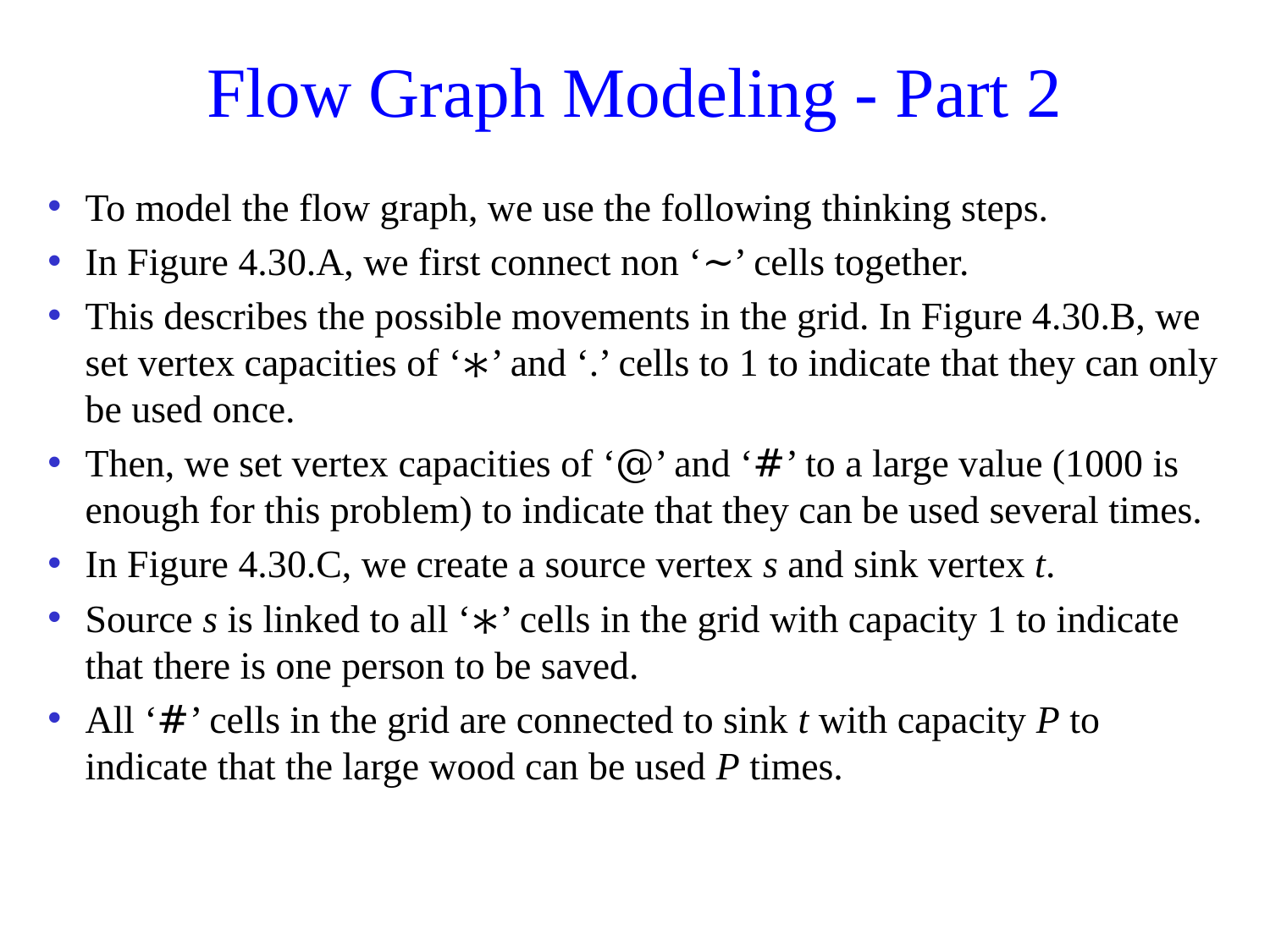

# Flow Graph Modeling - Part 2
To model the flow graph, we use the following thinking steps.
In Figure 4.30.A, we first connect non ‘∼’ cells together.
This describes the possible movements in the grid. In Figure 4.30.B, we set vertex capacities of ‘∗’ and ‘.’ cells to 1 to indicate that they can only be used once.
Then, we set vertex capacities of ‘@’ and ‘#’ to a large value (1000 is enough for this problem) to indicate that they can be used several times.
In Figure 4.30.C, we create a source vertex s and sink vertex t.
Source s is linked to all ‘∗’ cells in the grid with capacity 1 to indicate that there is one person to be saved.
All ‘#’ cells in the grid are connected to sink t with capacity P to indicate that the large wood can be used P times.